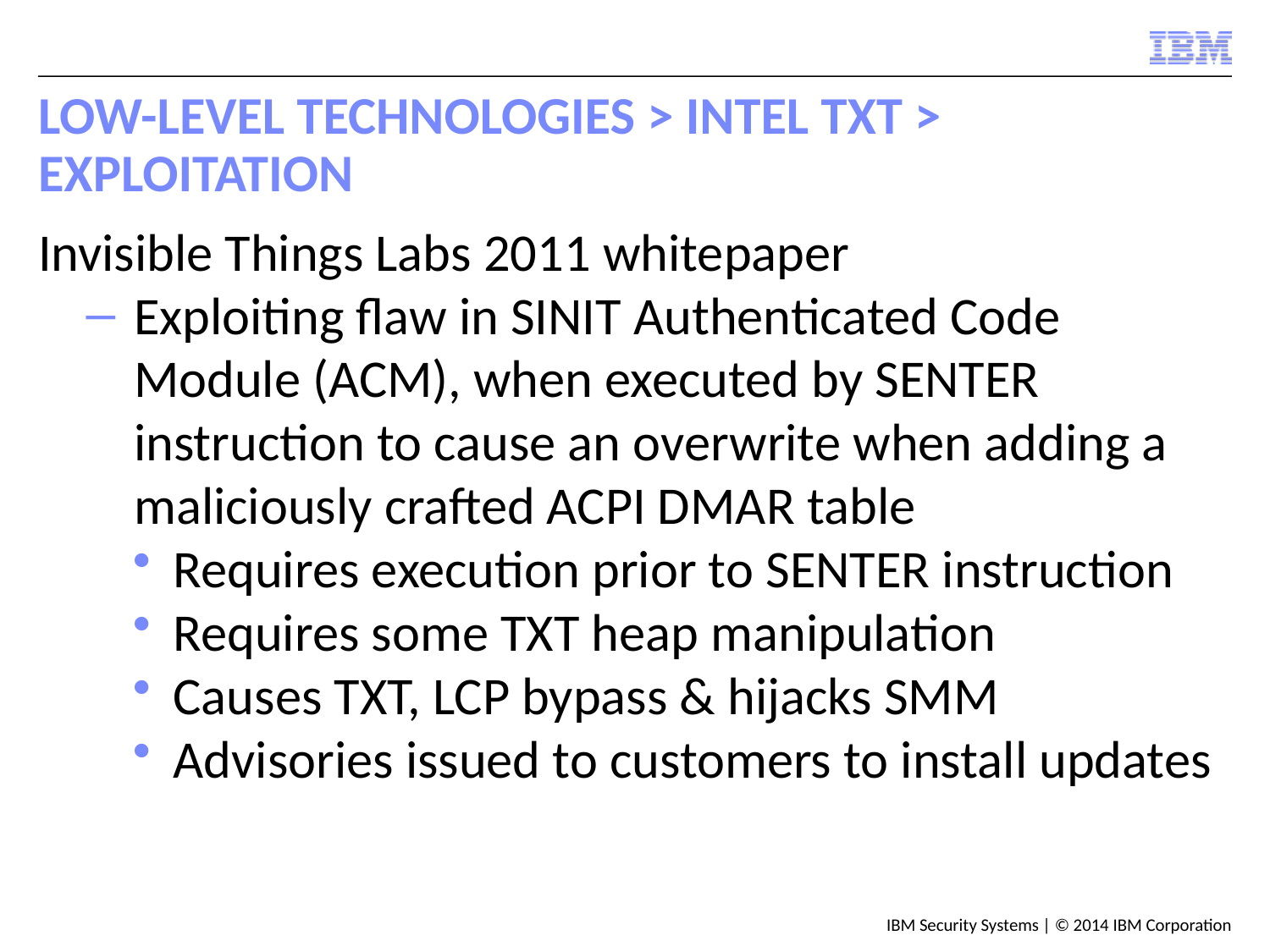

# Low-Level Technologies > Intel TXT > Exploitation
Invisible Things Labs 2011 whitepaper
Exploiting flaw in SINIT Authenticated Code Module (ACM), when executed by SENTER instruction to cause an overwrite when adding a maliciously crafted ACPI DMAR table
Requires execution prior to SENTER instruction
Requires some TXT heap manipulation
Causes TXT, LCP bypass & hijacks SMM
Advisories issued to customers to install updates